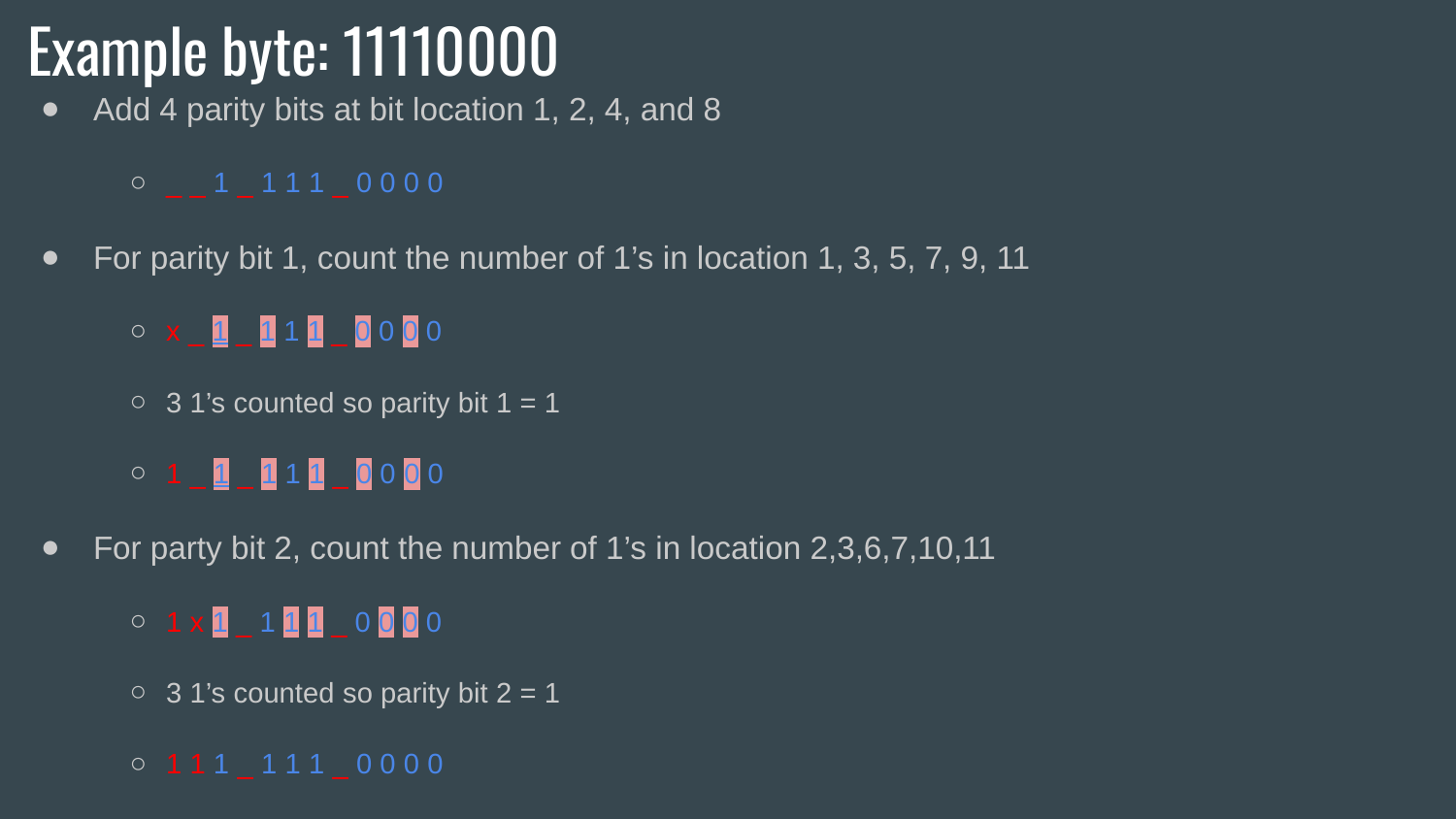

# Example byte: 11110000
Add 4 parity bits at bit location 1, 2, 4, and 8
_ _ 1 _ 1 1 1 _ 0 0 0 0
For parity bit 1, count the number of 1’s in location 1, 3, 5, 7, 9, 11
x _ 1 _ 1 1 1 _ 0 0 0 0
3 1’s counted so parity bit 1 = 1
1 _ 1 _ 1 1 1 _ 0 0 0 0
For party bit 2, count the number of 1’s in location 2,3,6,7,10,11
1 x 1 _ 1 1 1 _ 0 0 0 0
3 1’s counted so parity bit 2 = 1
1 1 1 _ 1 1 1 _ 0 0 0 0
For parity bit 4, check position 4, 5, 6, 7, 12
1 1 1 x 1 1 1 _ 0 0 0 0
3 1’s counted so parity bit 4 = 1
1 1 1 1 1 1 1 _ 0 0 0 0
For parity bit 8, check position 8, 9, 10, 11, 12
1 1 1 1 1 1 1 x 0 0 0 0
0 1’s counted, 0 is considered even so parity bit 8 = 0
1 1 1 1 1 1 1 0 0 0 0 0